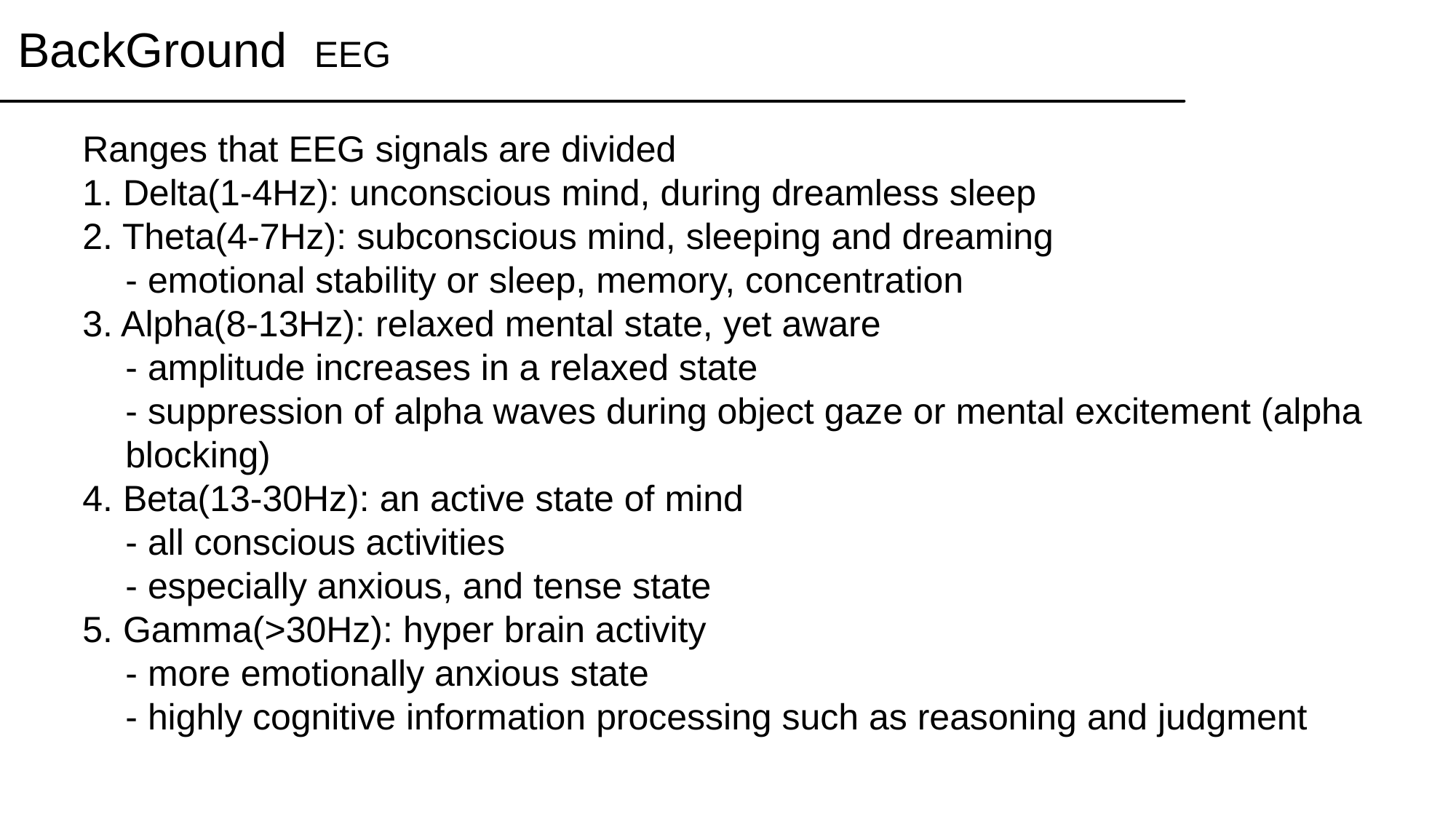

BackGround  EEG
Ranges that EEG signals are divided
1. Delta(1-4Hz): unconscious mind, during dreamless sleep
2. Theta(4-7Hz): subconscious mind, sleeping and dreaming
- emotional stability or sleep, memory, concentration
3. Alpha(8-13Hz): relaxed mental state, yet aware
- amplitude increases in a relaxed state
- suppression of alpha waves during object gaze or mental excitement (alpha blocking)
4. Beta(13-30Hz): an active state of mind
- all conscious activities
- especially anxious, and tense state
5. Gamma(>30Hz): hyper brain activity
- more emotionally anxious state
- highly cognitive information processing such as reasoning and judgment